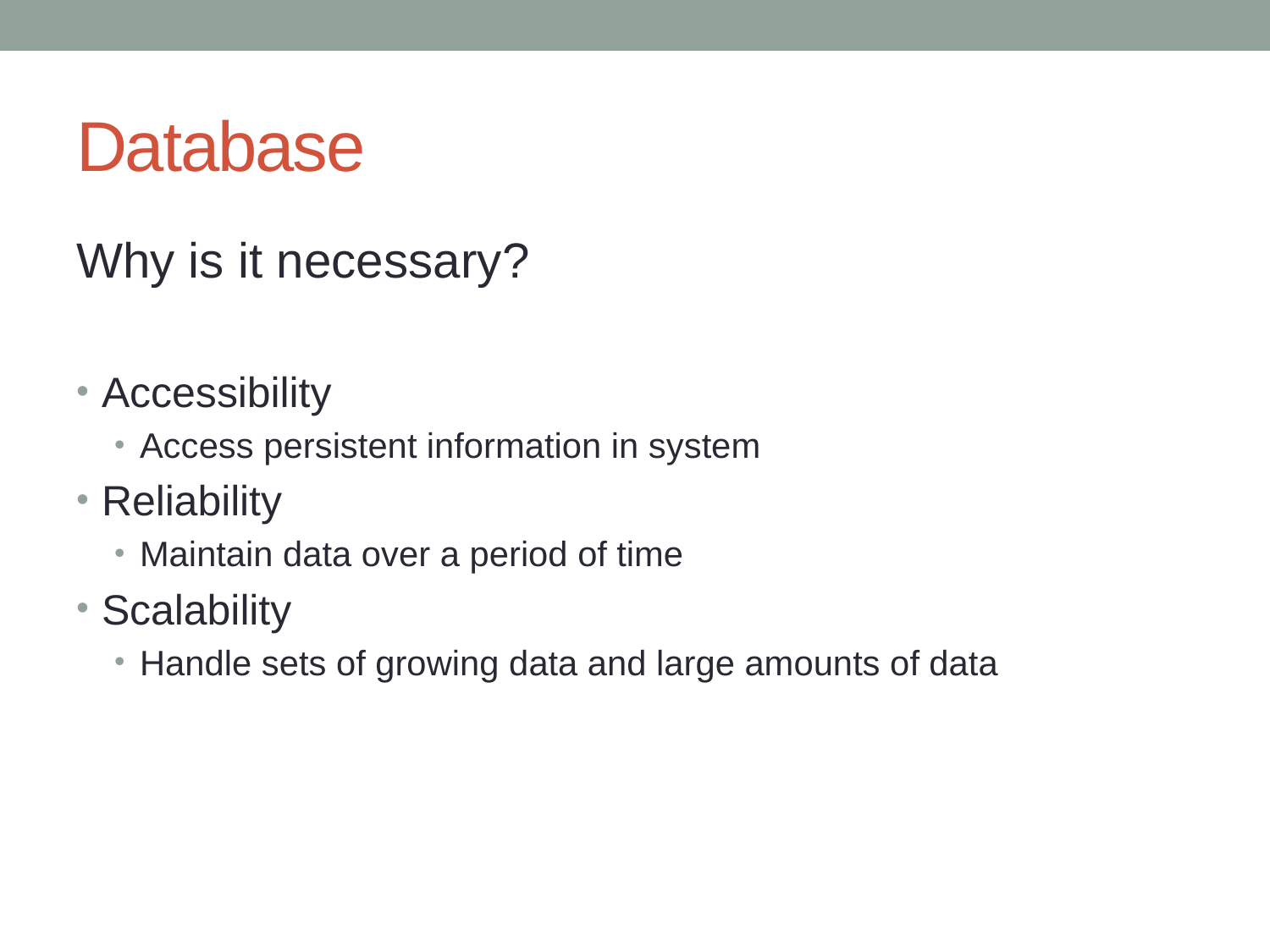

# Database
Why is it necessary?

Accessibility
Access persistent information in system
Reliability
Maintain data over a period of time
Scalability
Handle sets of growing data and large amounts of data